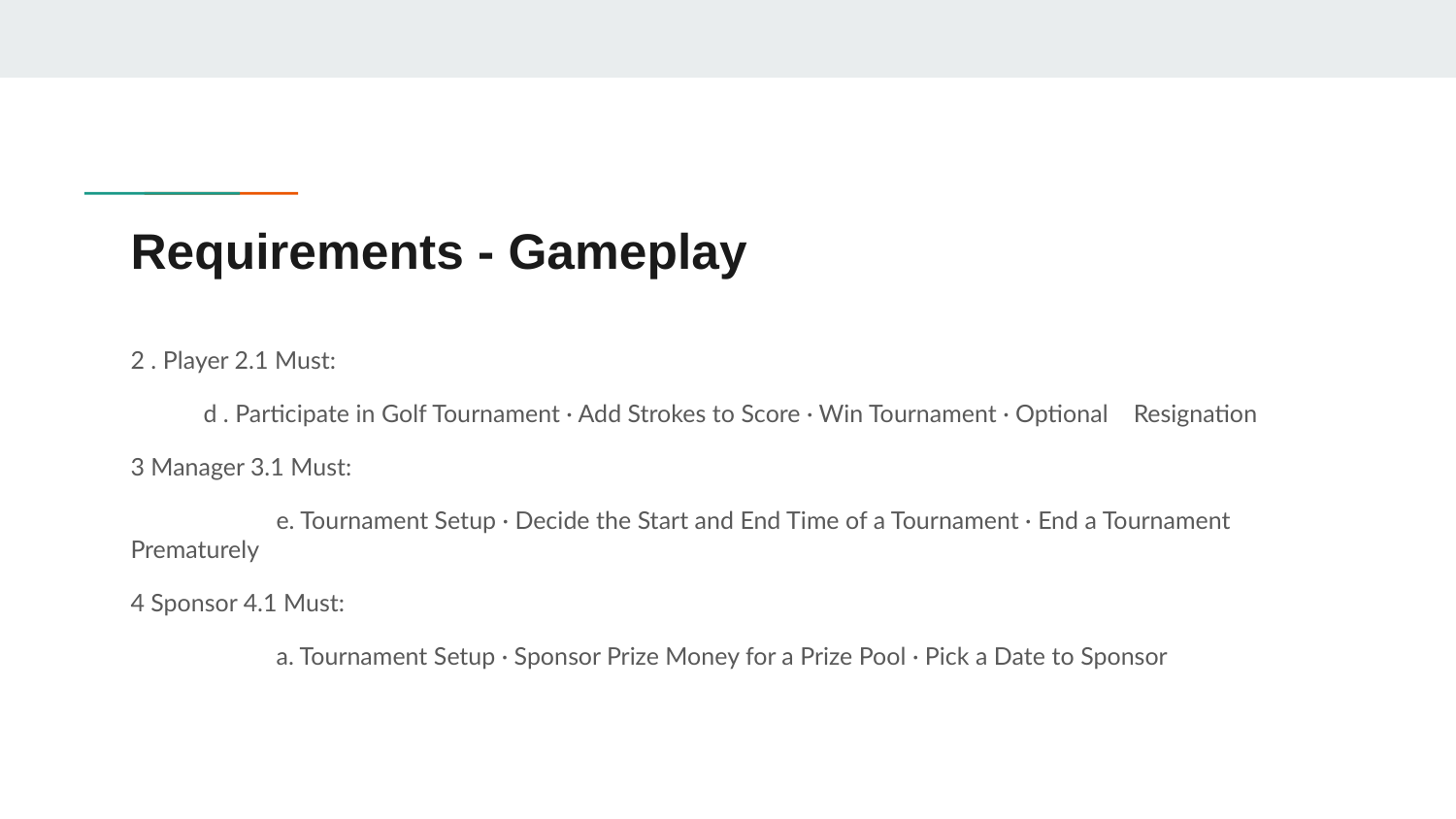

# Requirements - Gameplay
2 . Player 2.1 Must:
d . Participate in Golf Tournament · Add Strokes to Score · Win Tournament · Optional    Resignation
3 Manager 3.1 Must:
	e. Tournament Setup · Decide the Start and End Time of a Tournament · End a Tournament Prematurely
4 Sponsor 4.1 Must:
	a. Tournament Setup · Sponsor Prize Money for a Prize Pool · Pick a Date to Sponsor